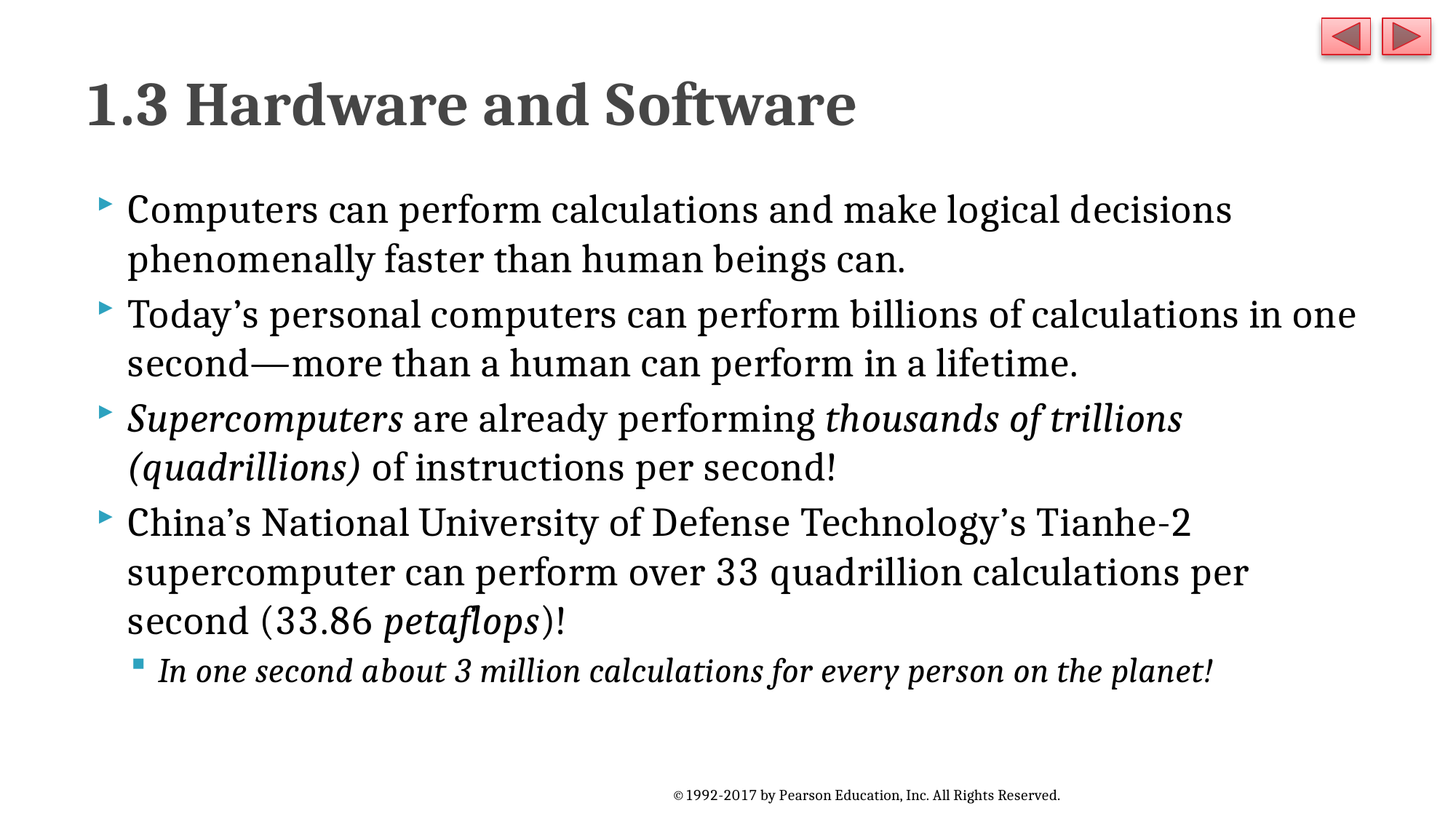

# 1.3 Hardware and Software
Computers can perform calculations and make logical decisions phenomenally faster than human beings can.
Today’s personal computers can perform billions of calculations in one second—more than a human can perform in a lifetime.
Supercomputers are already performing thousands of trillions (quadrillions) of instructions per second!
China’s National University of Defense Technology’s Tianhe-2 supercomputer can perform over 33 quadrillion calculations per second (33.86 petaflops)!
In one second about 3 million calculations for every person on the planet!
©1992-2017 by Pearson Education, Inc. All Rights Reserved.